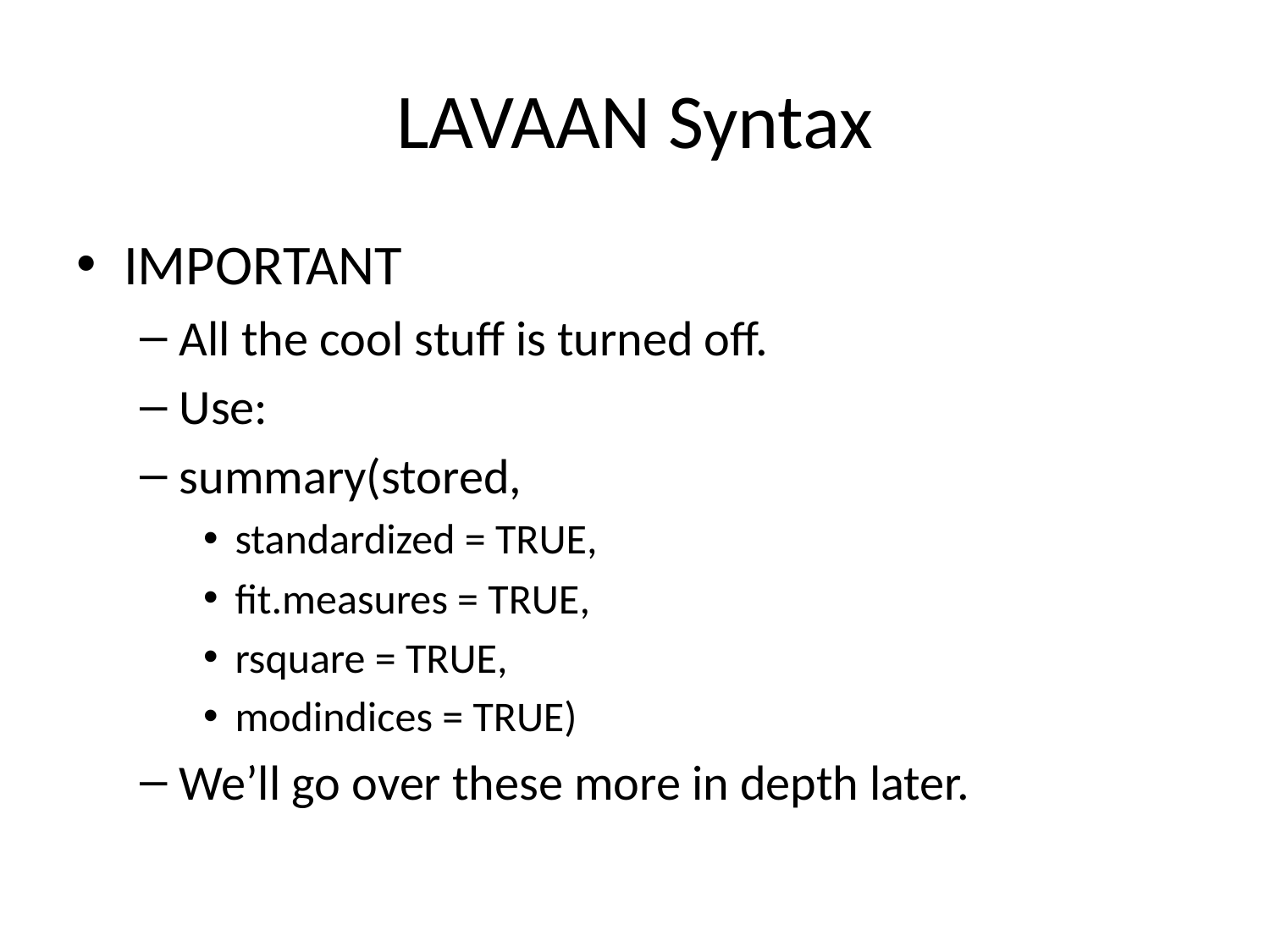

# LAVAAN Syntax
IMPORTANT
All the cool stuff is turned off.
Use:
summary(stored,
standardized = TRUE,
fit.measures = TRUE,
rsquare = TRUE,
modindices = TRUE)
We’ll go over these more in depth later.